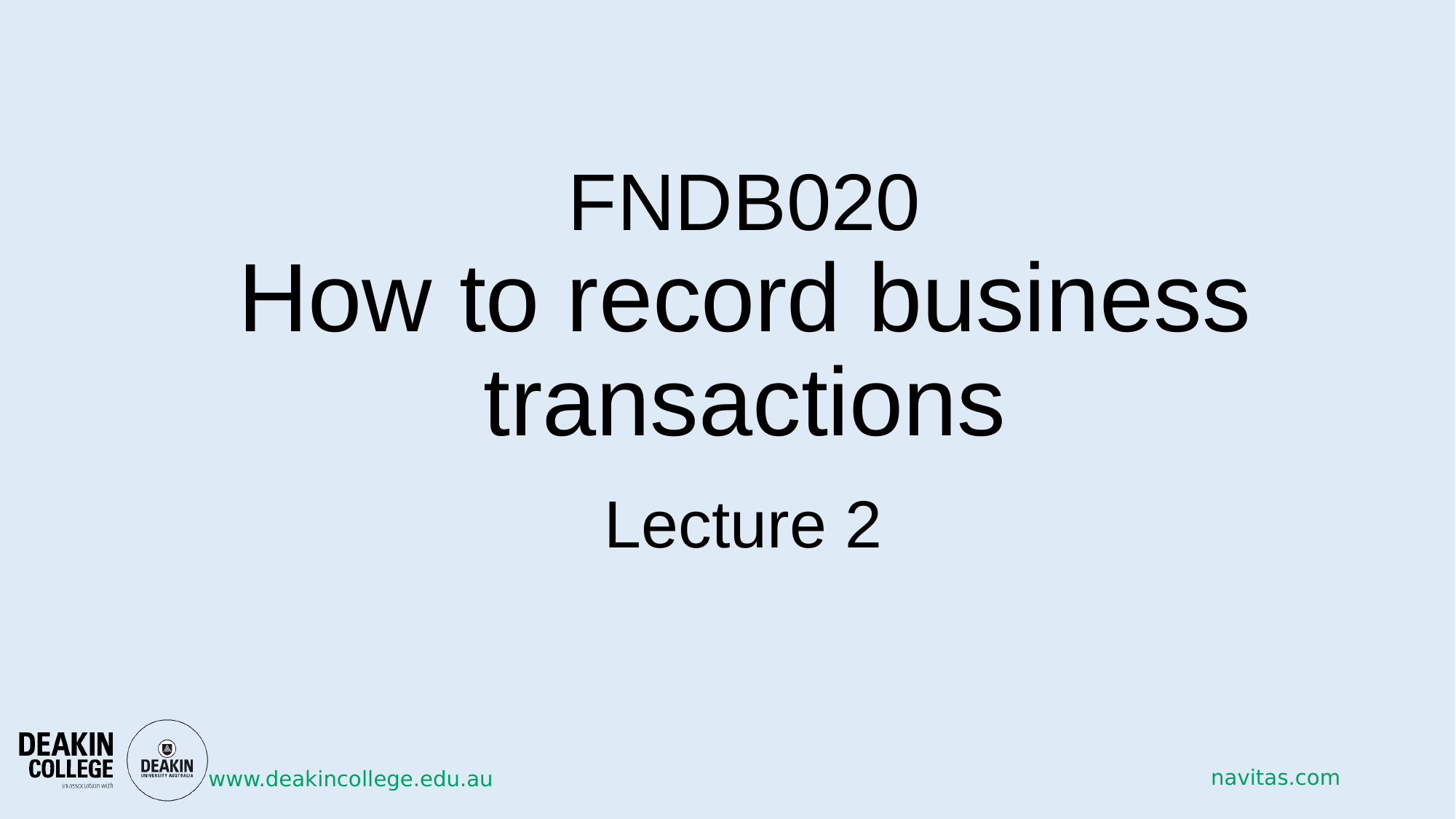

# FNDB020 How to record business transactions
 Lecture 2